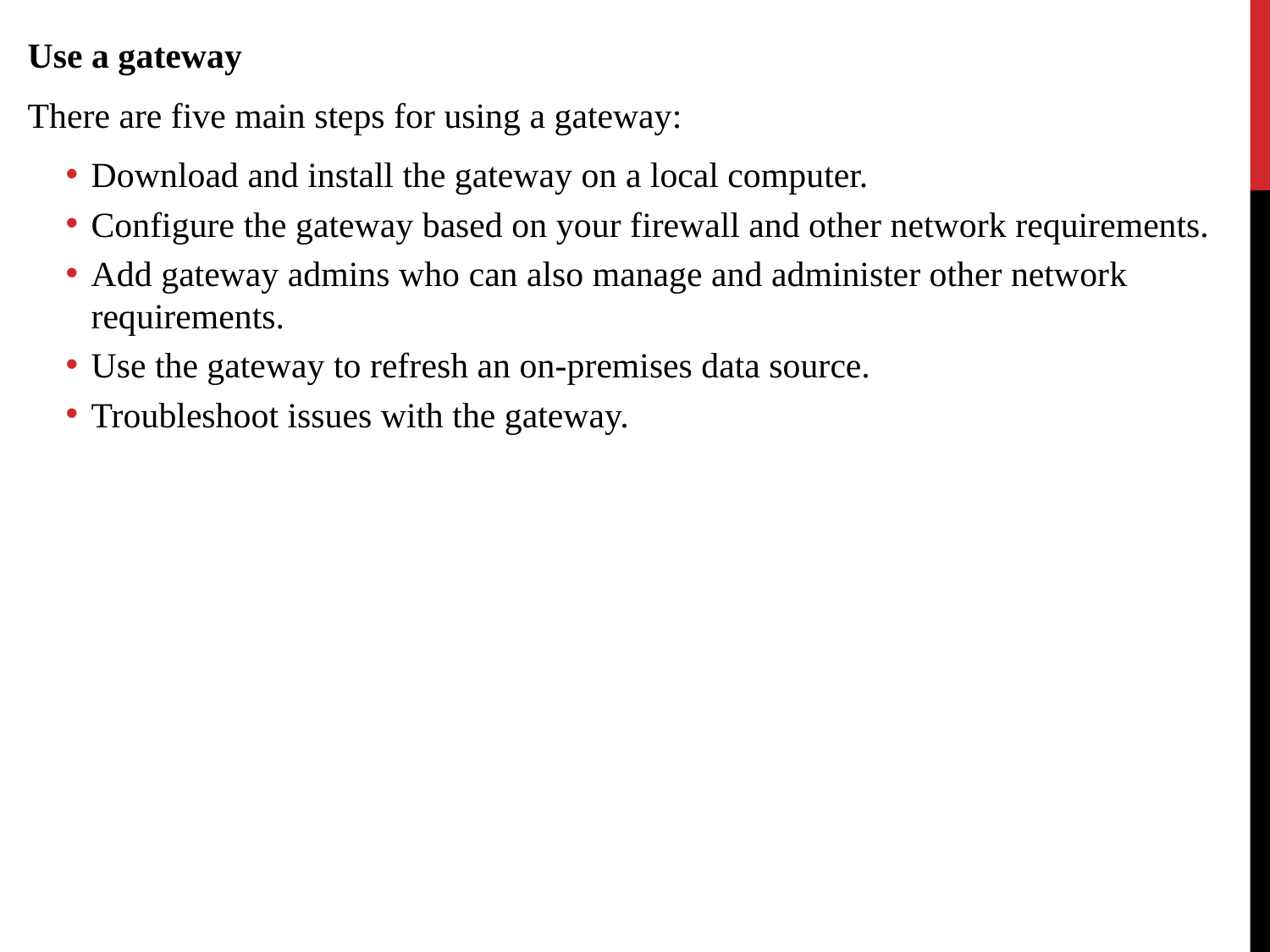

Use a gateway
There are five main steps for using a gateway:
Download and install the gateway on a local computer.
Configure the gateway based on your firewall and other network requirements.
Add gateway admins who can also manage and administer other network requirements.
Use the gateway to refresh an on-premises data source.
Troubleshoot issues with the gateway.